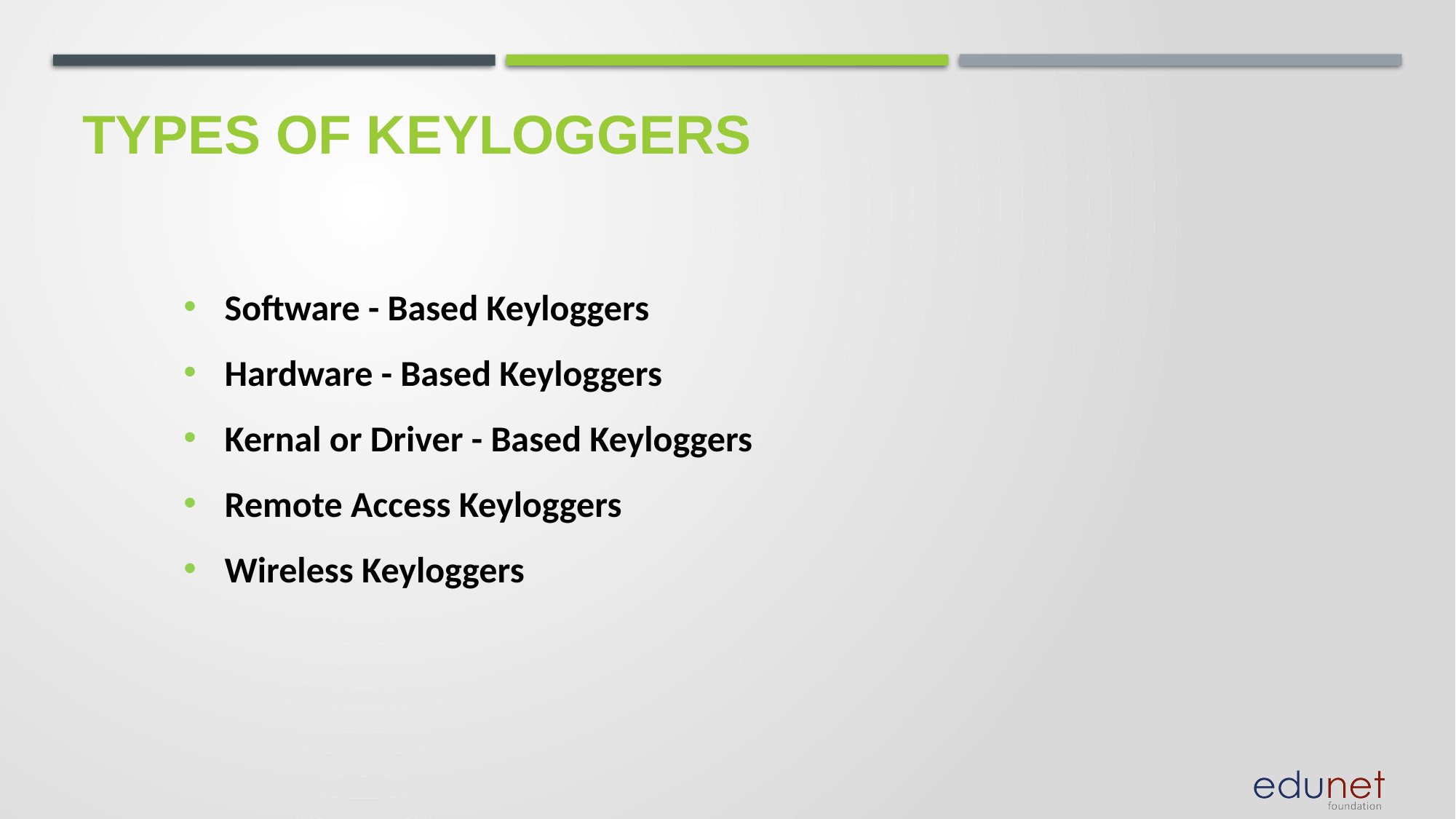

TYPES OF KEYLOGGERS
Software - Based Keyloggers
Hardware - Based Keyloggers
Kernal or Driver - Based Keyloggers
Remote Access Keyloggers
Wireless Keyloggers